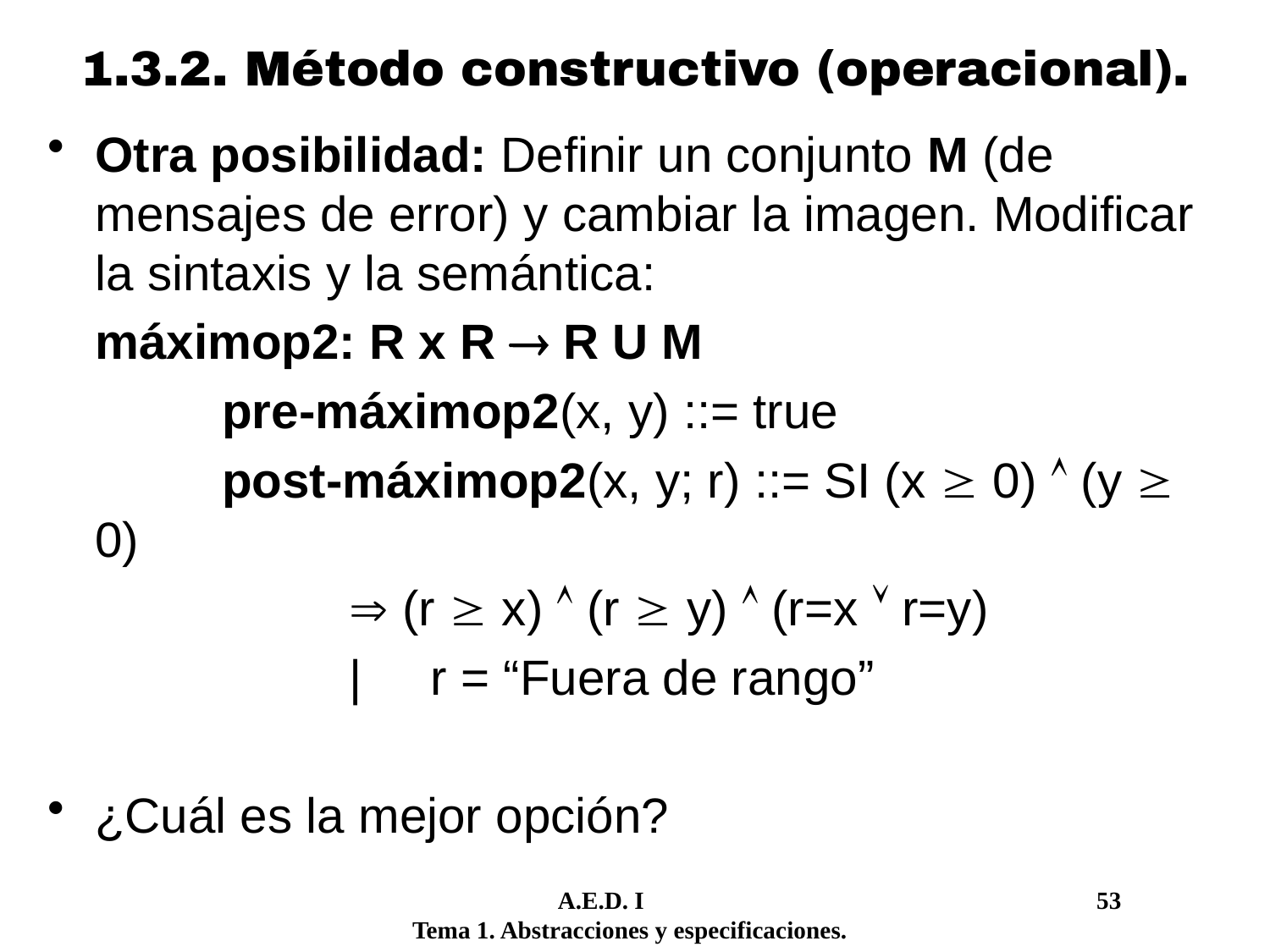

1.3.2. Método constructivo (operacional).
Otra posibilidad: Definir un conjunto M (de mensajes de error) y cambiar la imagen. Modificar la sintaxis y la semántica:
	máximop2: R x R → R U M
		pre-máximop2(x, y) ::= true
		post-máximop2(x, y; r) ::= SI (x ≥ 0) ∧ (y ≥ 0)
			⇒ (r ≥ x) ∧ (r ≥ y) ∧ (r=x ∨ r=y)
			|     r = “Fuera de rango”

¿Cuál es la mejor opción?
	   A.E.D. I				        53
Tema 1. Abstracciones y especificaciones.